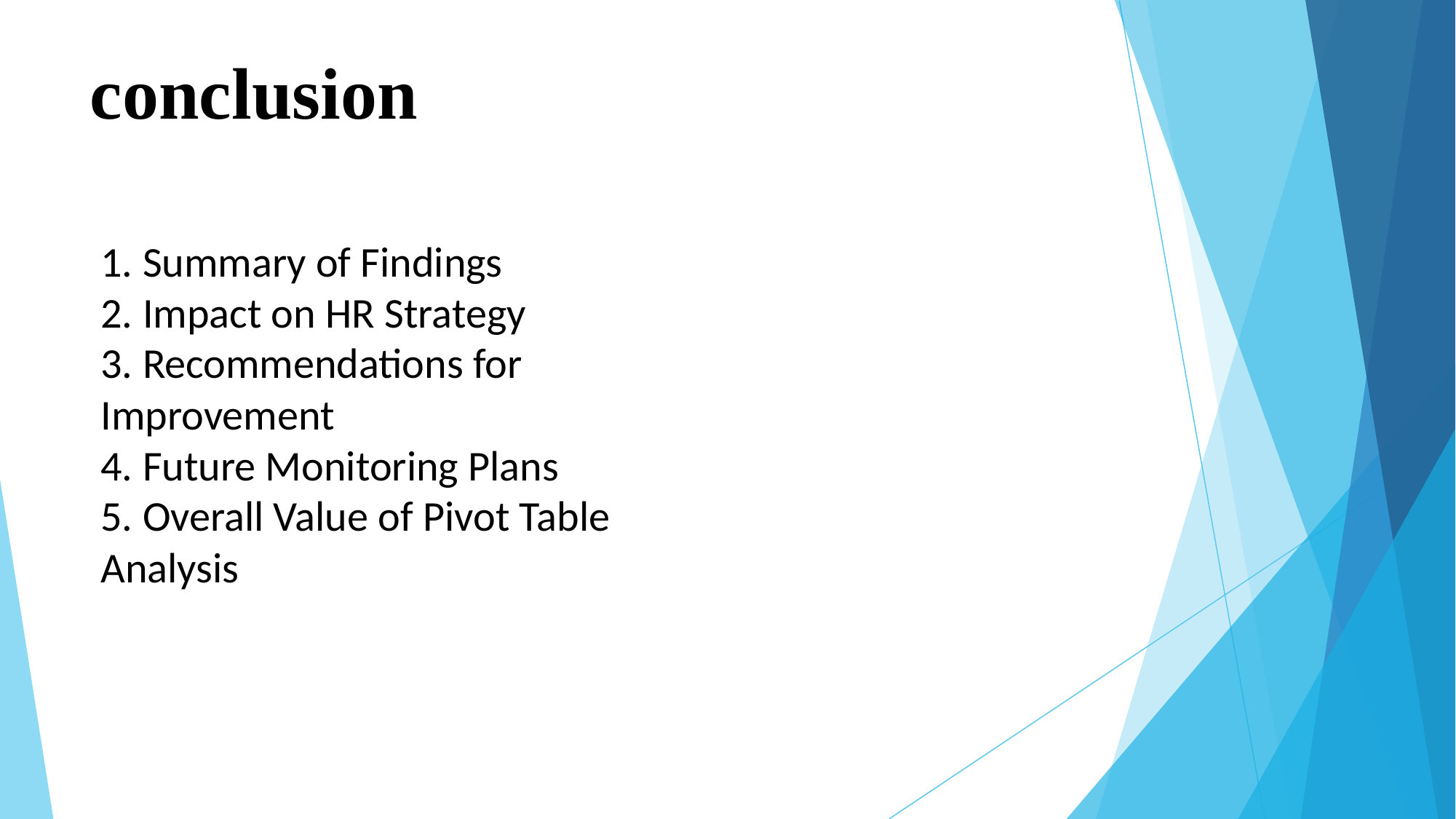

# conclusion
1. Summary of Findings
2. Impact on HR Strategy
3. Recommendations for Improvement
4. Future Monitoring Plans
5. Overall Value of Pivot Table Analysis